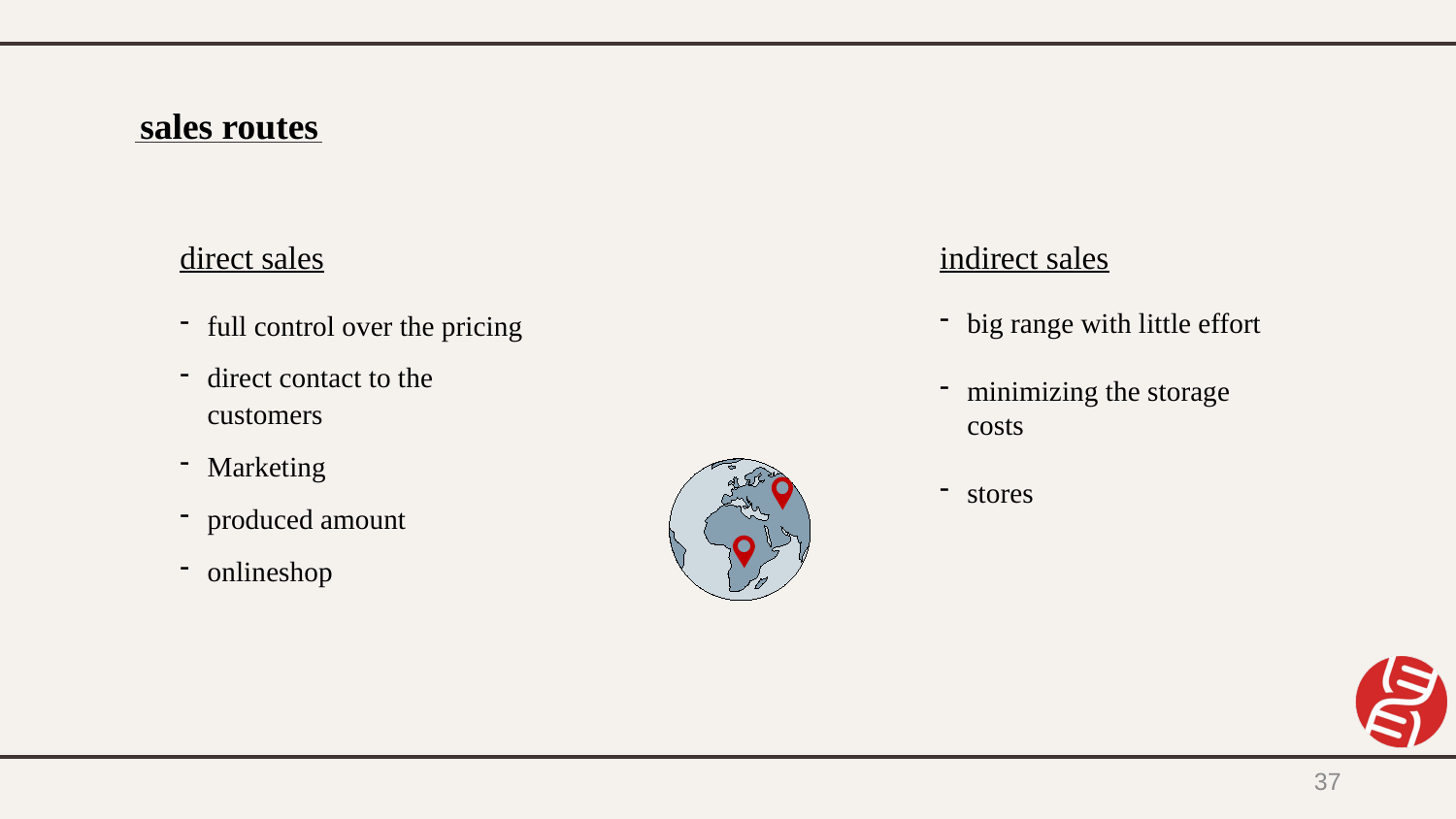

sales routes
indirect sales
direct sales
full control over the pricing
direct contact to the customers
Marketing
produced amount
onlineshop

big range with little effort

minimizing the storage costs

stores

37